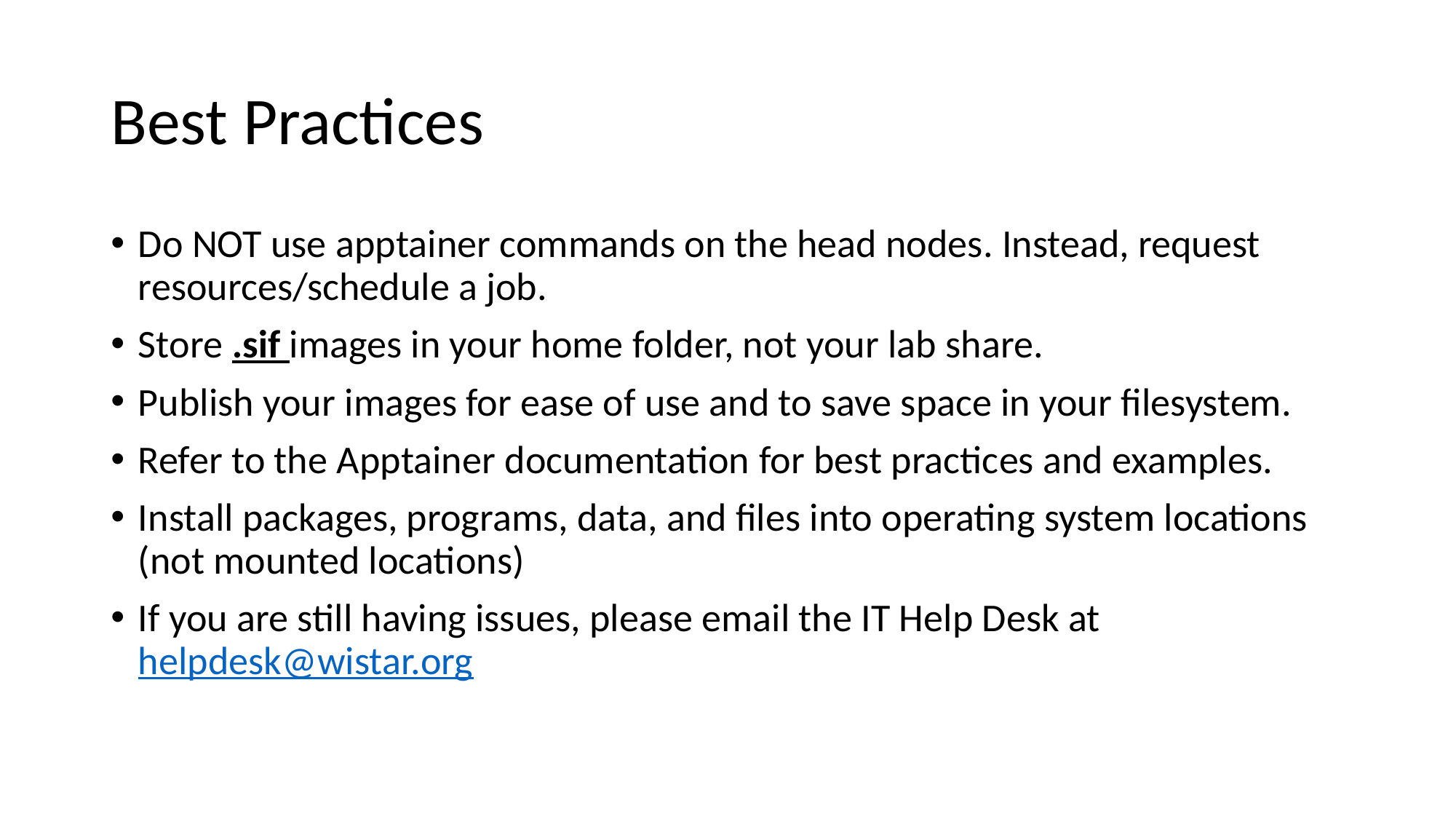

# Best Practices
Do NOT use apptainer commands on the head nodes. Instead, request resources/schedule a job.
Store .sif images in your home folder, not your lab share.
Publish your images for ease of use and to save space in your filesystem.
Refer to the Apptainer documentation for best practices and examples.
Install packages, programs, data, and files into operating system locations (not mounted locations)
If you are still having issues, please email the IT Help Desk at helpdesk@wistar.org